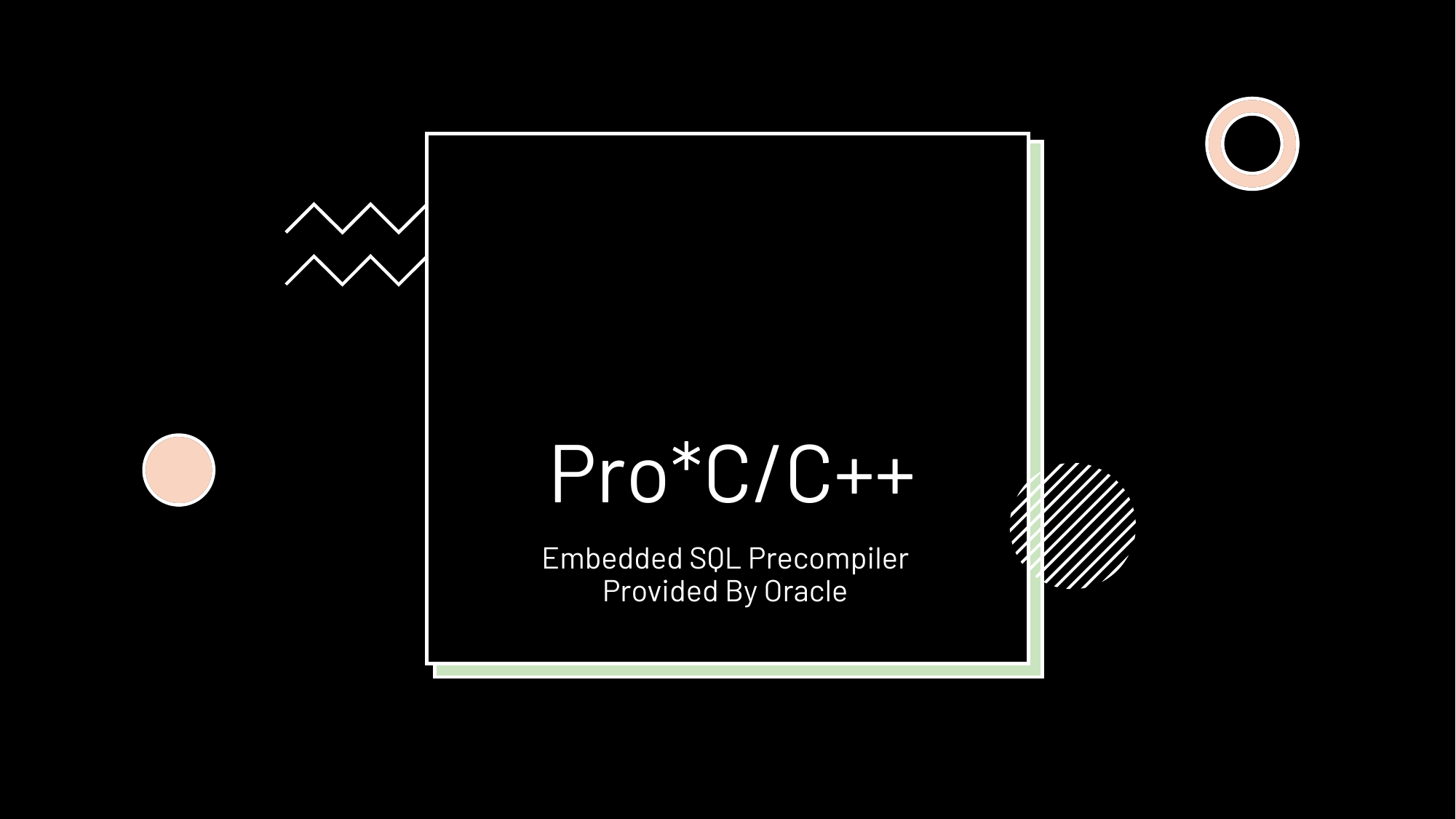

# Pro*C/C++

Embedded SQL Precompiler Provided By Oracle